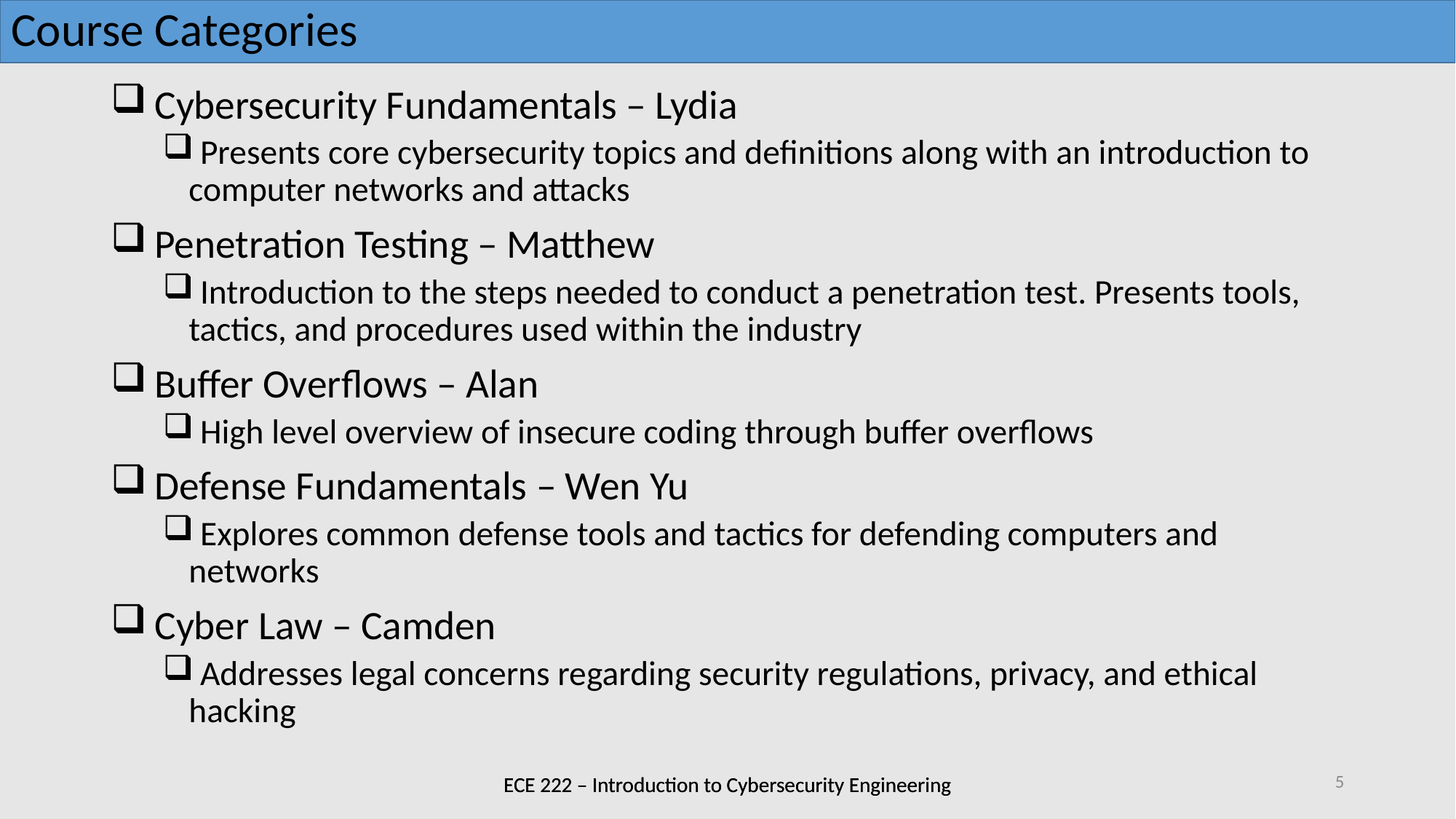

# Course Categories
 Cybersecurity Fundamentals – Lydia
 Presents core cybersecurity topics and definitions along with an introduction to computer networks and attacks
 Penetration Testing – Matthew
 Introduction to the steps needed to conduct a penetration test. Presents tools, tactics, and procedures used within the industry
 Buffer Overflows – Alan
 High level overview of insecure coding through buffer overflows
 Defense Fundamentals – Wen Yu
 Explores common defense tools and tactics for defending computers and networks
 Cyber Law – Camden
 Addresses legal concerns regarding security regulations, privacy, and ethical hacking
5